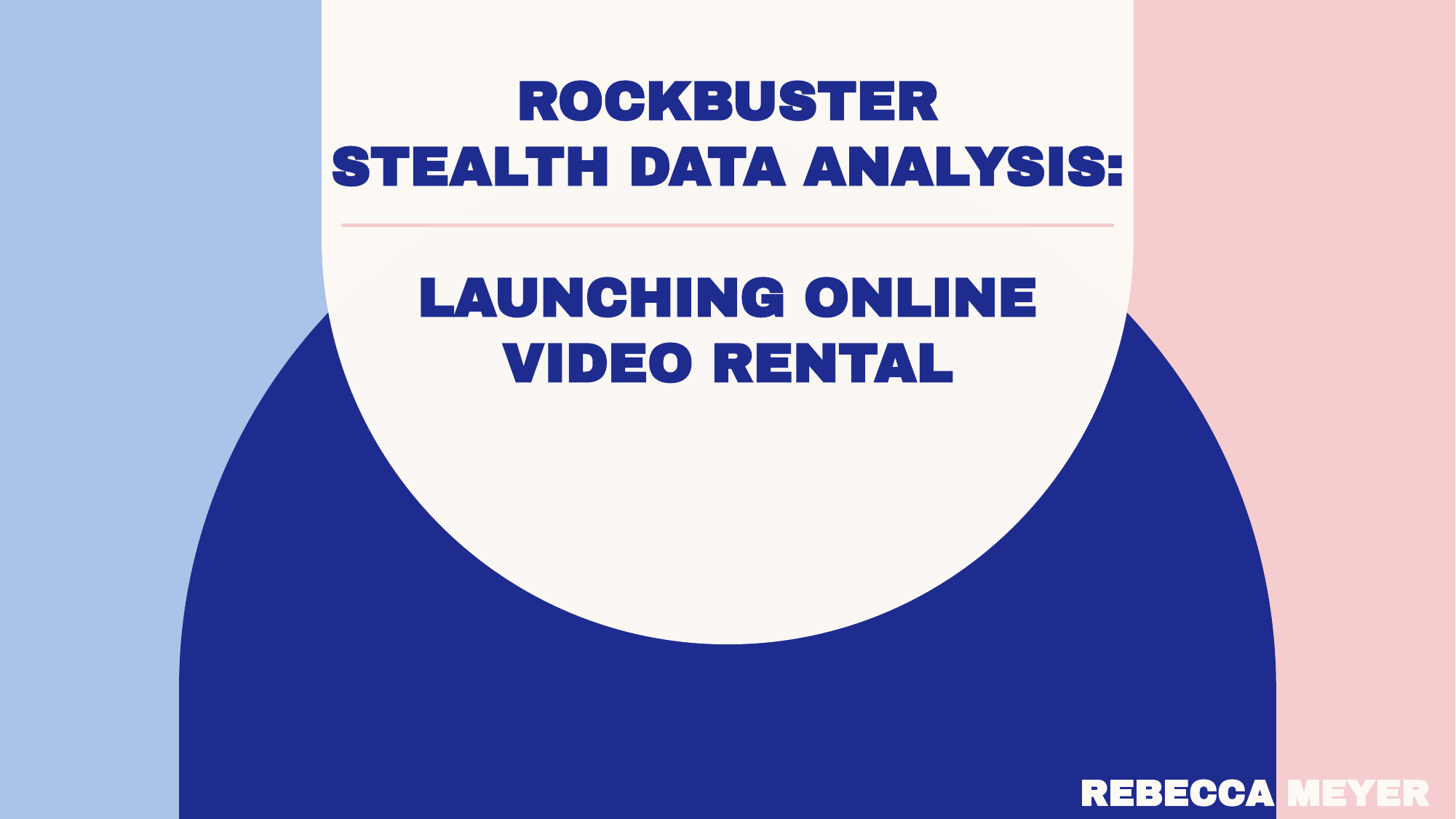

# Rockbuster Stealth Data Analysis: Launching Online Video Rental
Rebecca Meyer